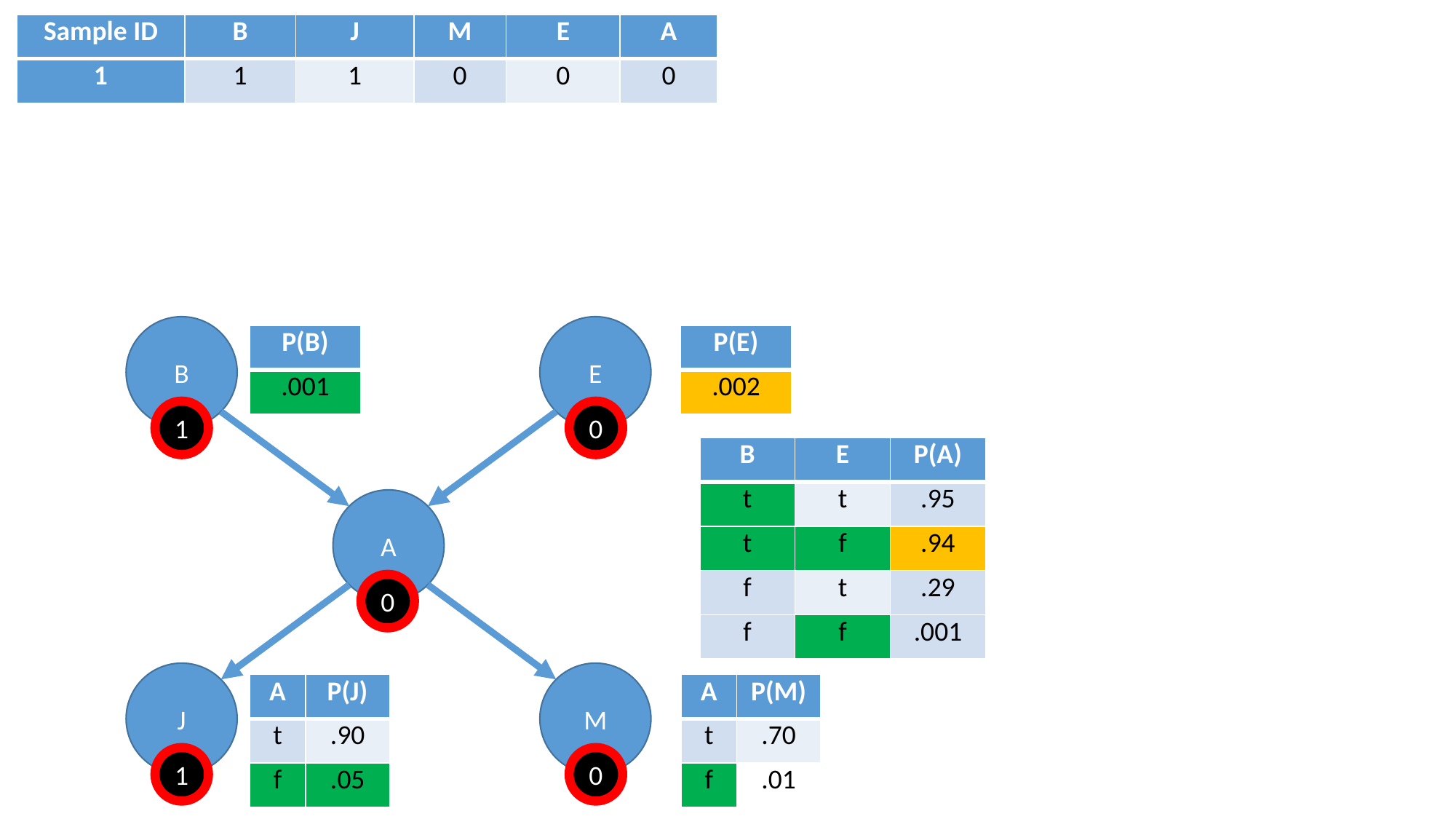

| Sample ID | B | J | M | E | A |
| --- | --- | --- | --- | --- | --- |
| 1 | 1 | 1 | 0 | 0 | 0 |
B
E
| P(B) |
| --- |
| .001 |
| P(E) |
| --- |
| .002 |
1
0
| B | E | P(A) |
| --- | --- | --- |
| t | t | .95 |
| t | f | .94 |
| f | t | .29 |
| f | f | .001 |
A
0
J
M
| A | P(J) |
| --- | --- |
| t | .90 |
| f | .05 |
| A | P(M) |
| --- | --- |
| t | .70 |
| f | .01 |
1
0